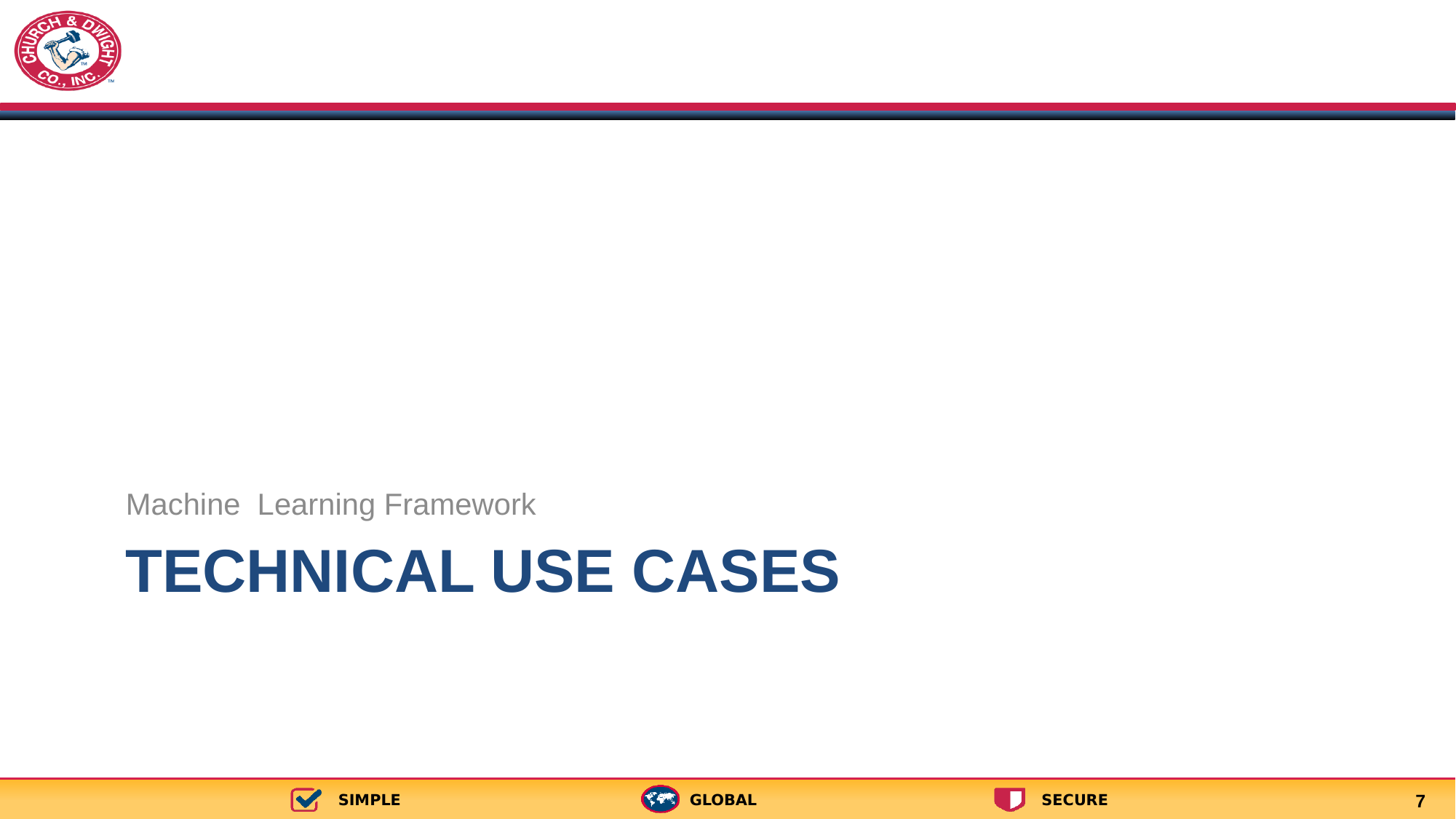

Machine  Learning Framework
# Technical use cases